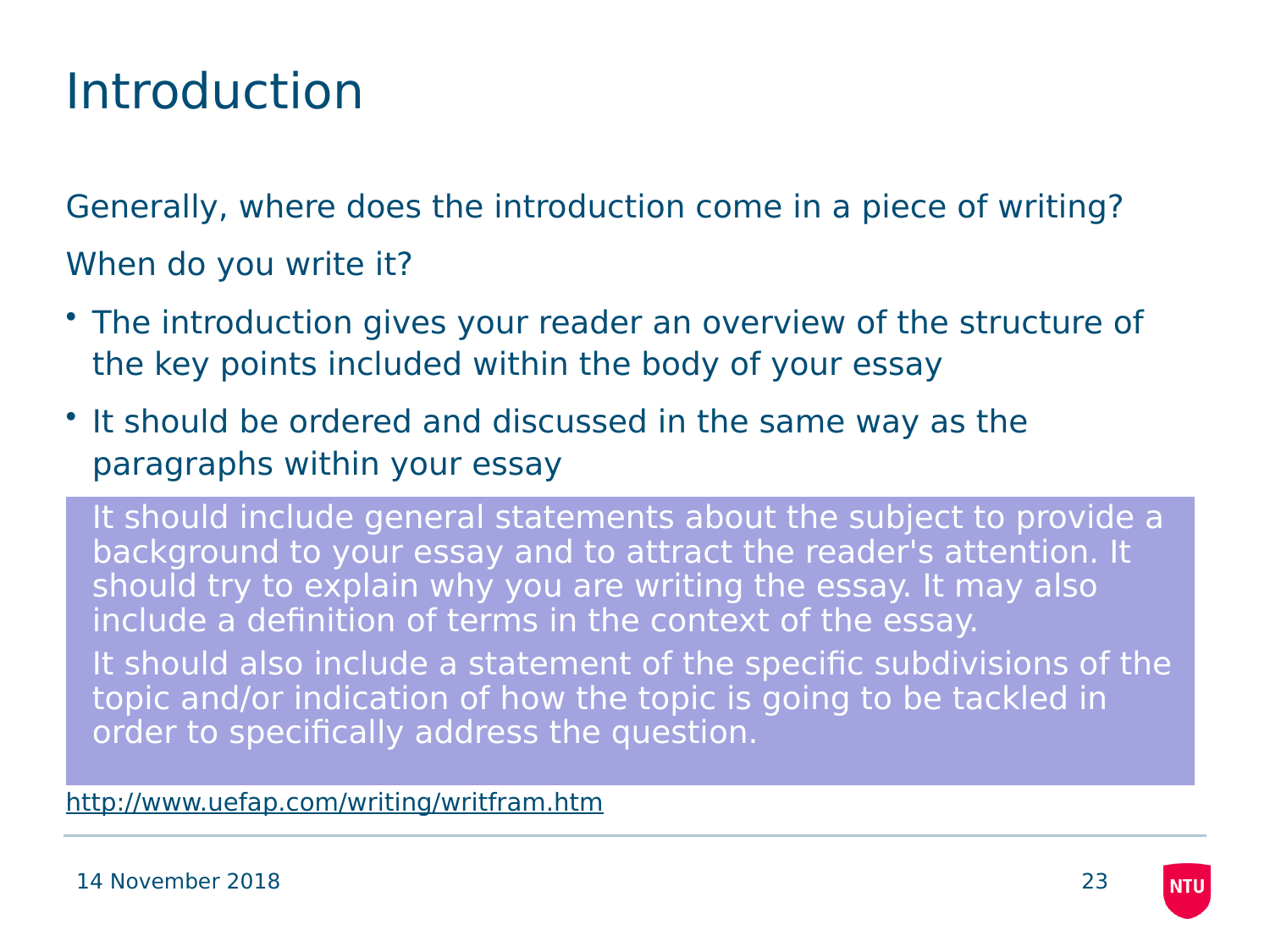

# Introduction
Generally, where does the introduction come in a piece of writing?
When do you write it?
The introduction gives your reader an overview of the structure of the key points included within the body of your essay
It should be ordered and discussed in the same way as the paragraphs within your essay

It should include general statements about the subject to provide a background to your essay and to attract the reader's attention. It should try to explain why you are writing the essay. It may also  include a definition of terms in the context of the essay.
It should also include a statement of the specific subdivisions of the topic and/or indication of how the topic is going to be tackled in order to specifically address the question.

http://www.uefap.com/writing/writfram.htm

14 November 2018
23